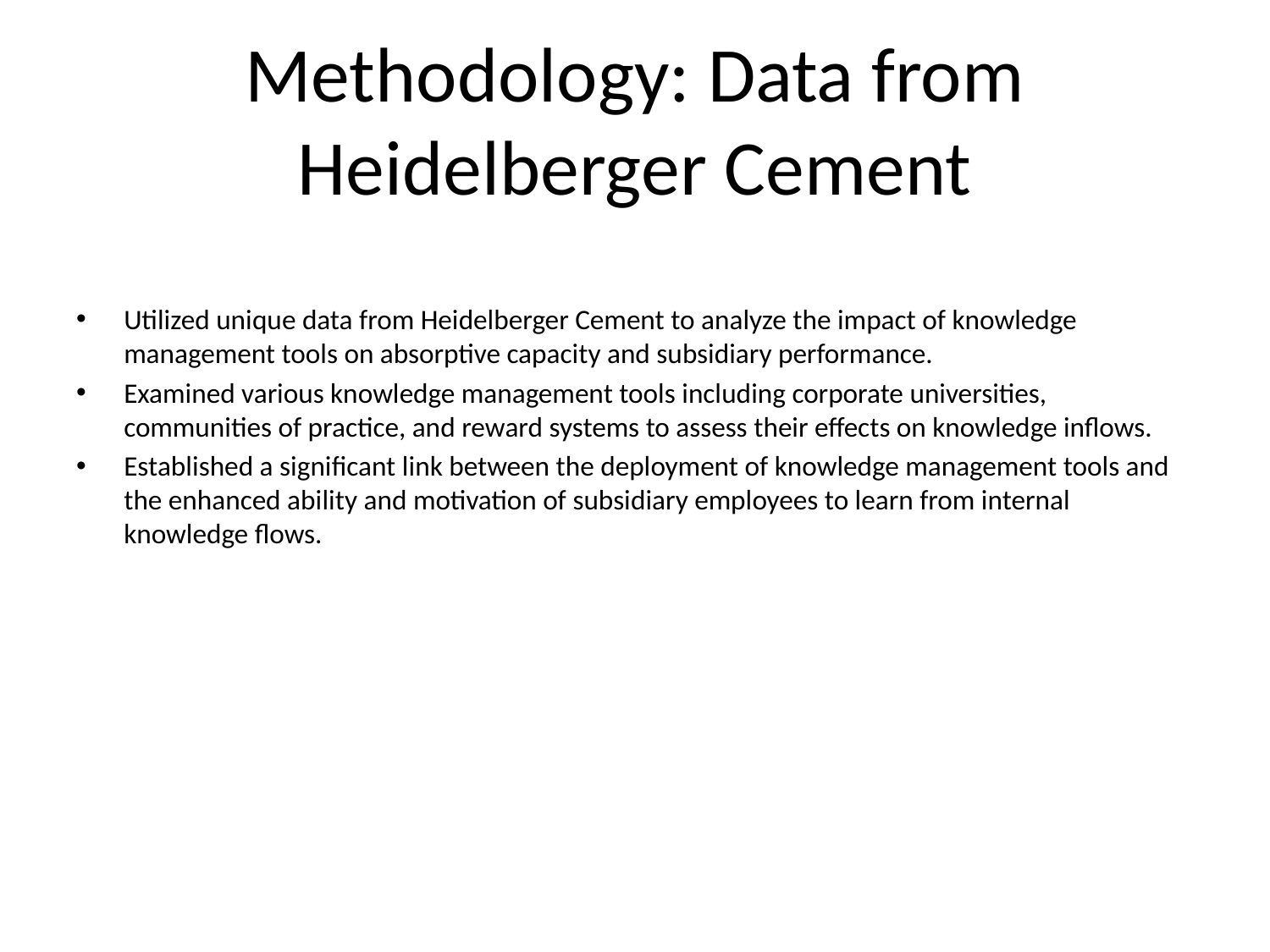

# Methodology: Data from Heidelberger Cement

Utilized unique data from Heidelberger Cement to analyze the impact of knowledge management tools on absorptive capacity and subsidiary performance.
Examined various knowledge management tools including corporate universities, communities of practice, and reward systems to assess their effects on knowledge inflows.
Established a significant link between the deployment of knowledge management tools and the enhanced ability and motivation of subsidiary employees to learn from internal knowledge flows.